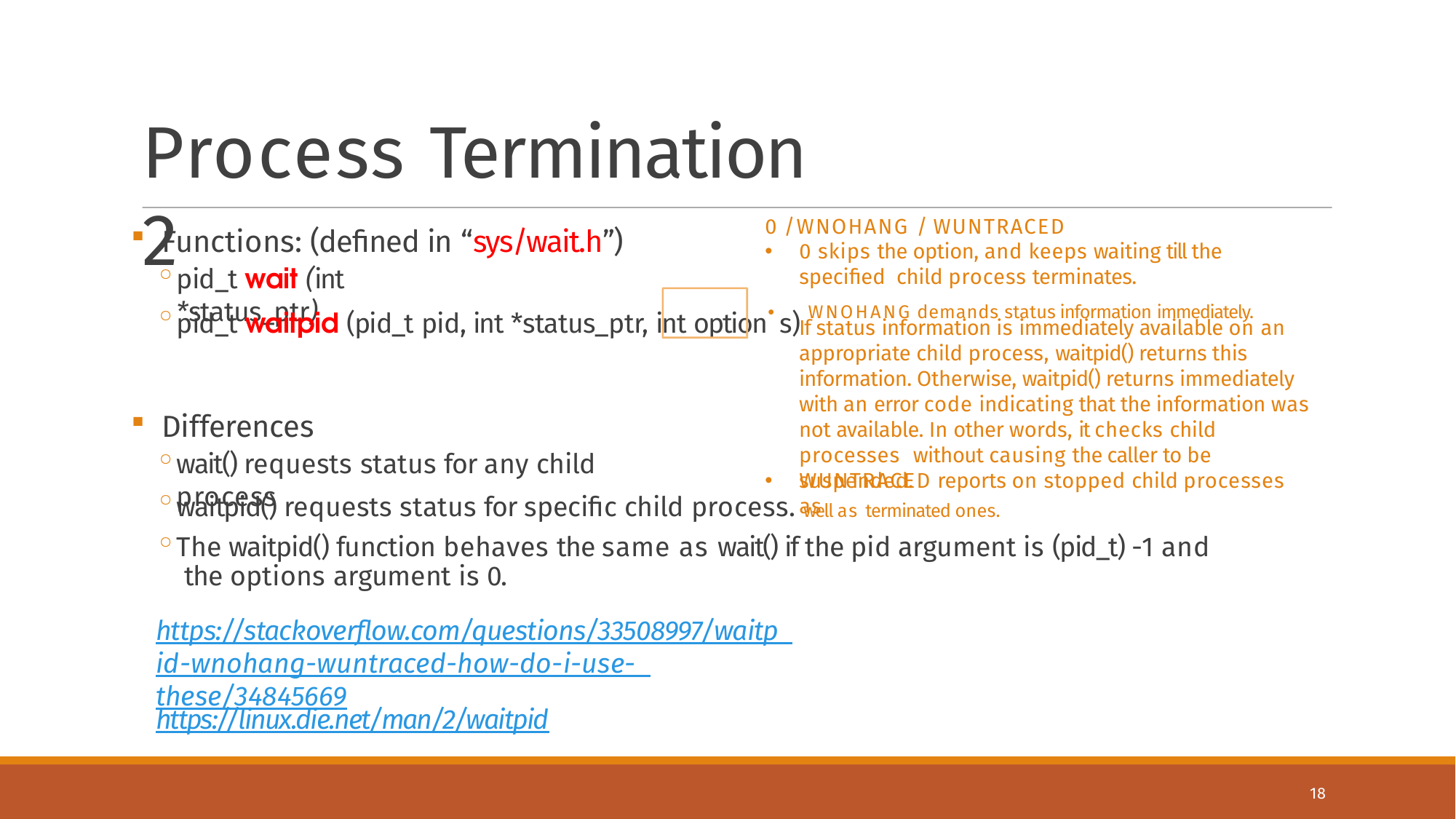

# Process Termination 2
0 / WNOHANG / WUNTRACED
0 skips the option, and keeps waiting till the specified  child process terminates.
Functions: (defined in “sys/wait.h”)
pid_t wait (int *status_ptr)

pid_t waitpid (pid_t pid, int *status_ptr, int option• s) WNOHANG demands status information immediately.
If status information is immediately available on an  appropriate child process, waitpid() returns this  information. Otherwise, waitpid() returns immediately  with an error code indicating that the information was  not available. In other words, it checks child processes  without causing the caller to be suspended.
Differences
wait() requests status for any child process
WUNTRACED reports on stopped child processes as
waitpid() requests status for specific child process. well as terminated ones.
The waitpid() function behaves the same as wait() if the pid argument is (pid_t) -1 and  the options argument is 0.
https://stackoverflow.com/questions/33508997/waitp  id-wnohang-wuntraced-how-do-i-use-  these/34845669
https://linux.die.net/man/2/waitpid
18